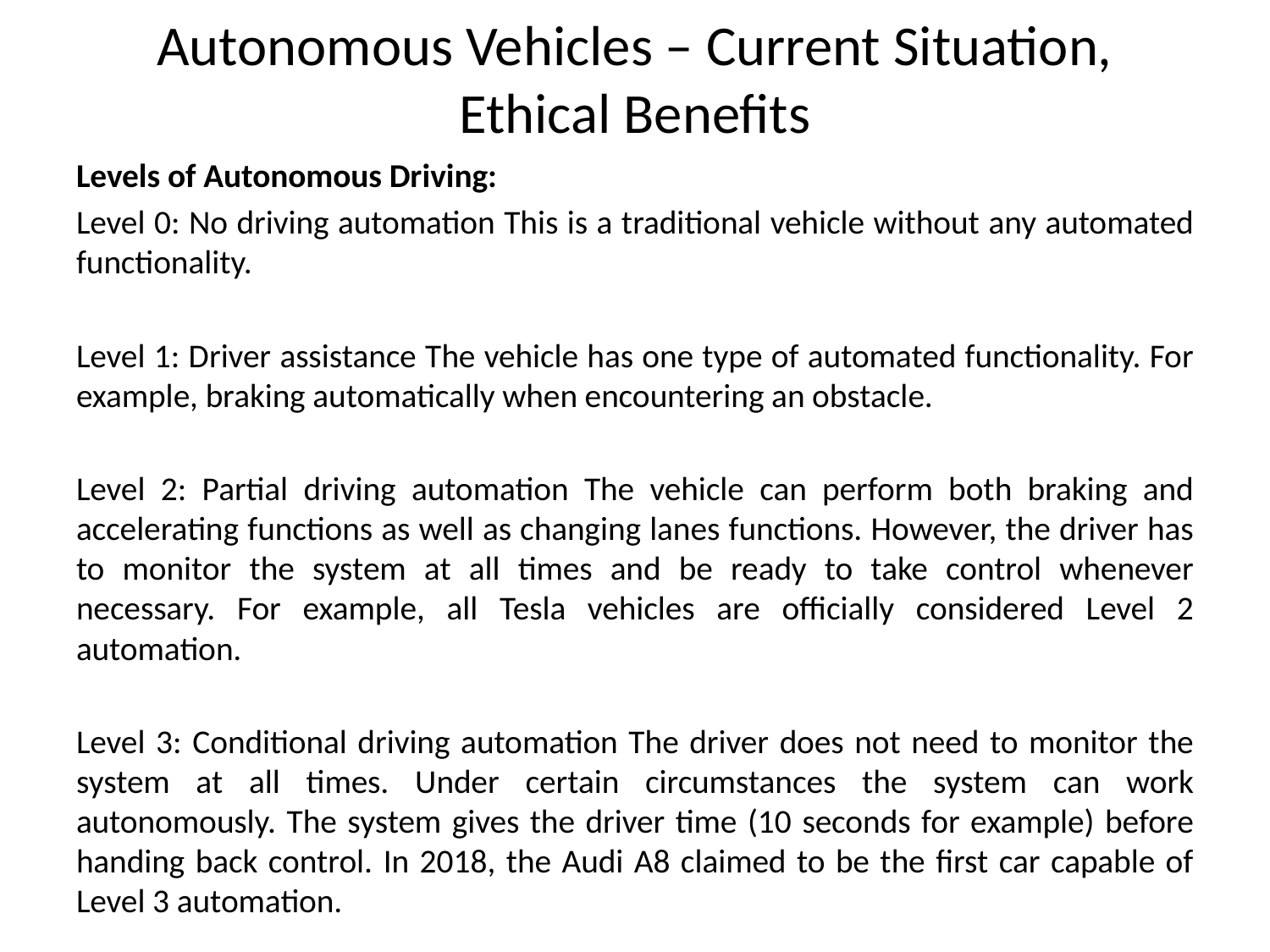

# Autonomous Vehicles – Current Situation, Ethical Benefits
Levels of Autonomous Driving:
Level 0: No driving automation This is a traditional vehicle without any automated functionality.

Level 1: Driver assistance The vehicle has one type of automated functionality. For example, braking automatically when encountering an obstacle.

Level 2: Partial driving automation The vehicle can perform both braking and accelerating functions as well as changing lanes functions. However, the driver has to monitor the system at all times and be ready to take control whenever necessary. For example, all Tesla vehicles are officially considered Level 2 automation.

Level 3: Conditional driving automation The driver does not need to monitor the system at all times. Under certain circumstances the system can work autonomously. The system gives the driver time (10 seconds for example) before handing back control. In 2018, the Audi A8 claimed to be the first car capable of Level 3 automation.